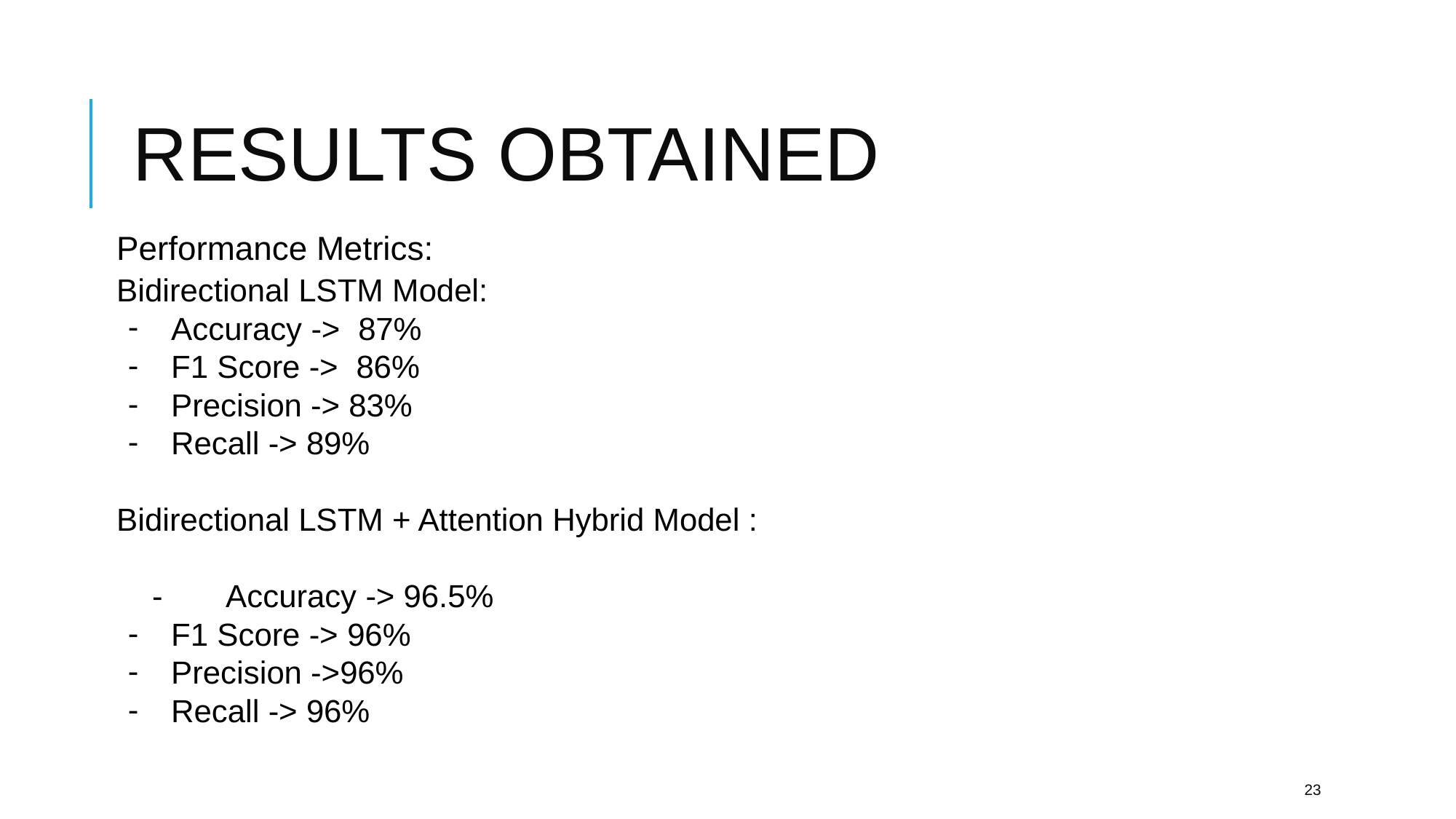

# RESULTS OBTAINED
Performance Metrics:
Bidirectional LSTM Model:
Accuracy ->  87%
F1 Score ->  86%
Precision -> 83%
Recall -> 89%

Bidirectional LSTM + Attention Hybrid Model :

    -	Accuracy -> 96.5%
F1 Score -> 96%
Precision ->96%
Recall -> 96%

23